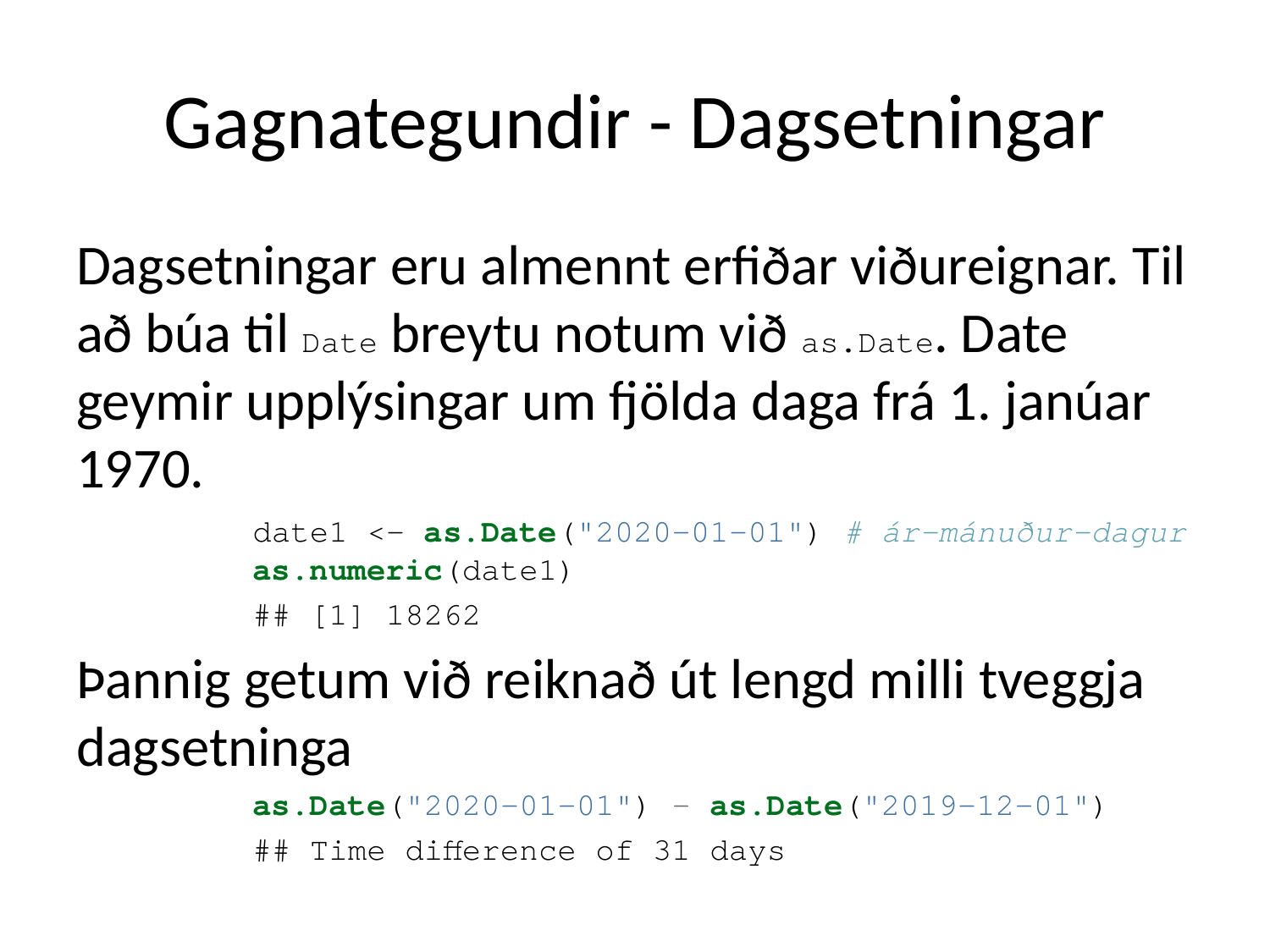

# Gagnategundir - Dagsetningar
Dagsetningar eru almennt erfiðar viðureignar. Til að búa til Date breytu notum við as.Date. Date geymir upplýsingar um fjölda daga frá 1. janúar 1970.
date1 <- as.Date("2020-01-01") # ár-mánuður-dagur
as.numeric(date1)
## [1] 18262
Þannig getum við reiknað út lengd milli tveggja dagsetninga
as.Date("2020-01-01") - as.Date("2019-12-01")
## Time difference of 31 days